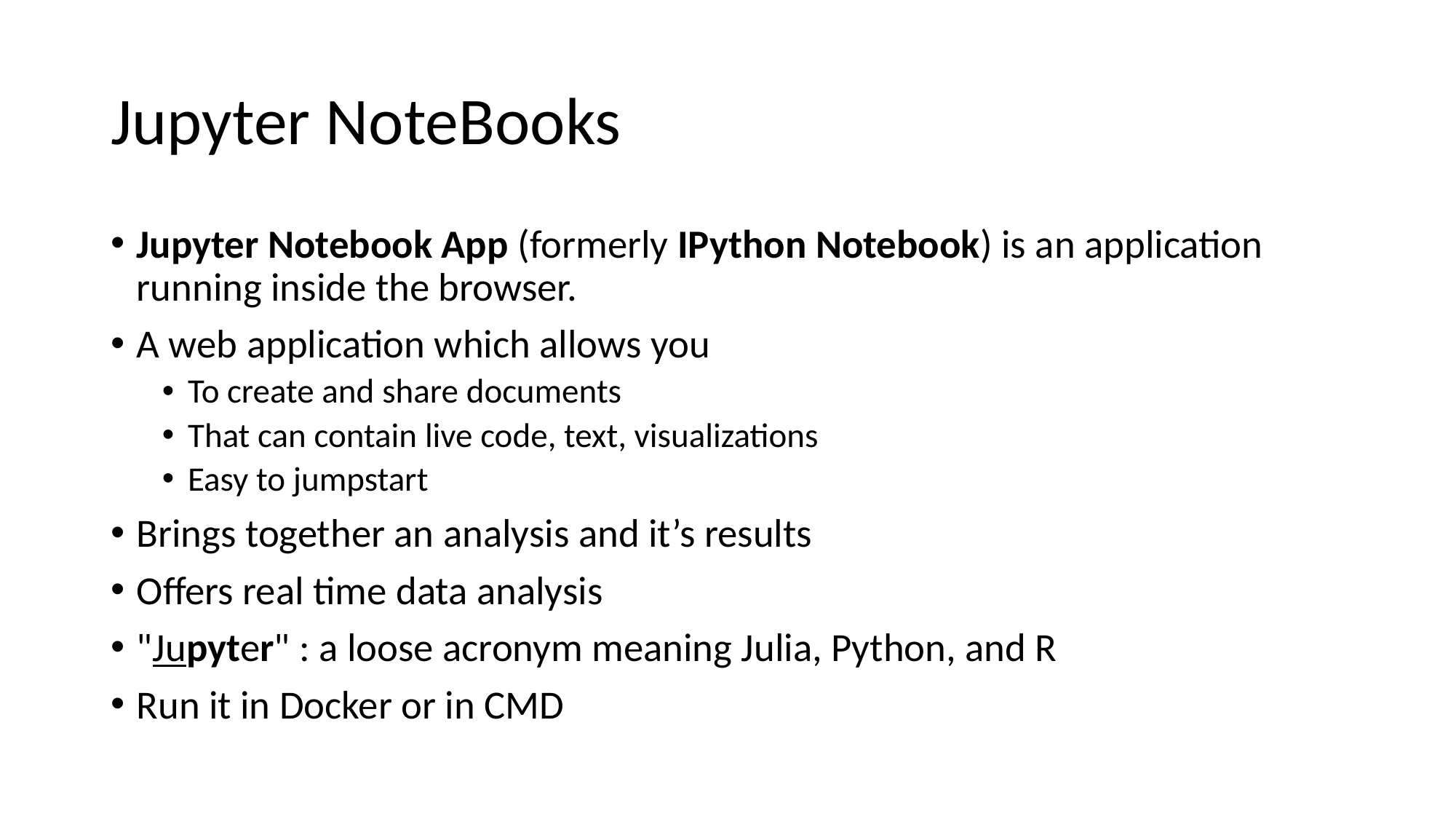

# Jupyter NoteBooks
Jupyter Notebook App (formerly IPython Notebook) is an application running inside the browser.
A web application which allows you
To create and share documents
That can contain live code, text, visualizations
Easy to jumpstart
Brings together an analysis and it’s results
Offers real time data analysis
"Jupyter" : a loose acronym meaning Julia, Python, and R
Run it in Docker or in CMD